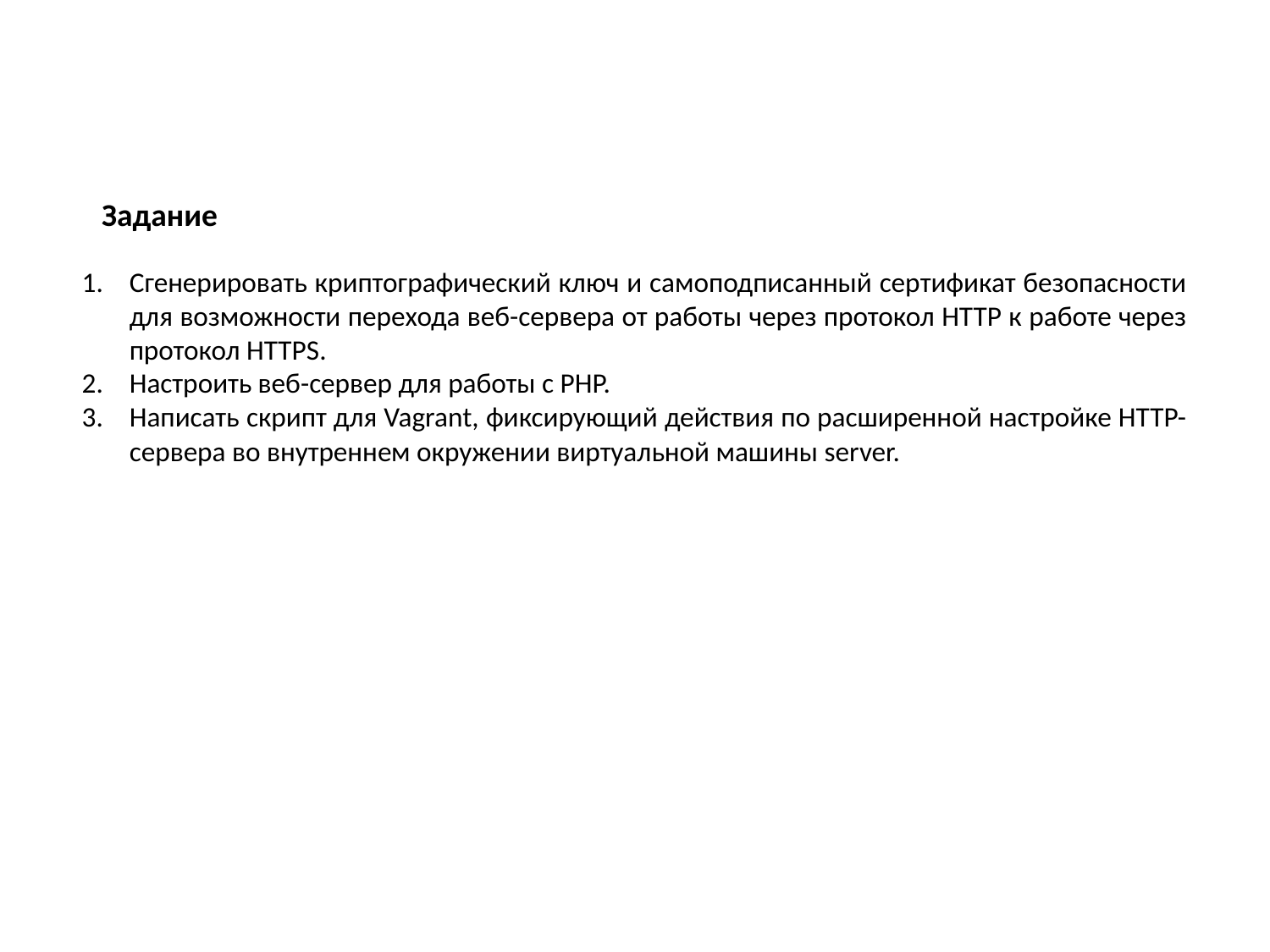

Задание
Сгенерировать криптографический ключ и самоподписанный сертификат безопасности для возможности перехода веб-сервера от работы через протокол HTTP к работе через протокол HTTPS.
Настроить веб-сервер для работы с PHP.
Написать скрипт для Vagrant, фиксирующий действия по расширенной настройке HTTP-сервера во внутреннем окружении виртуальной машины server.